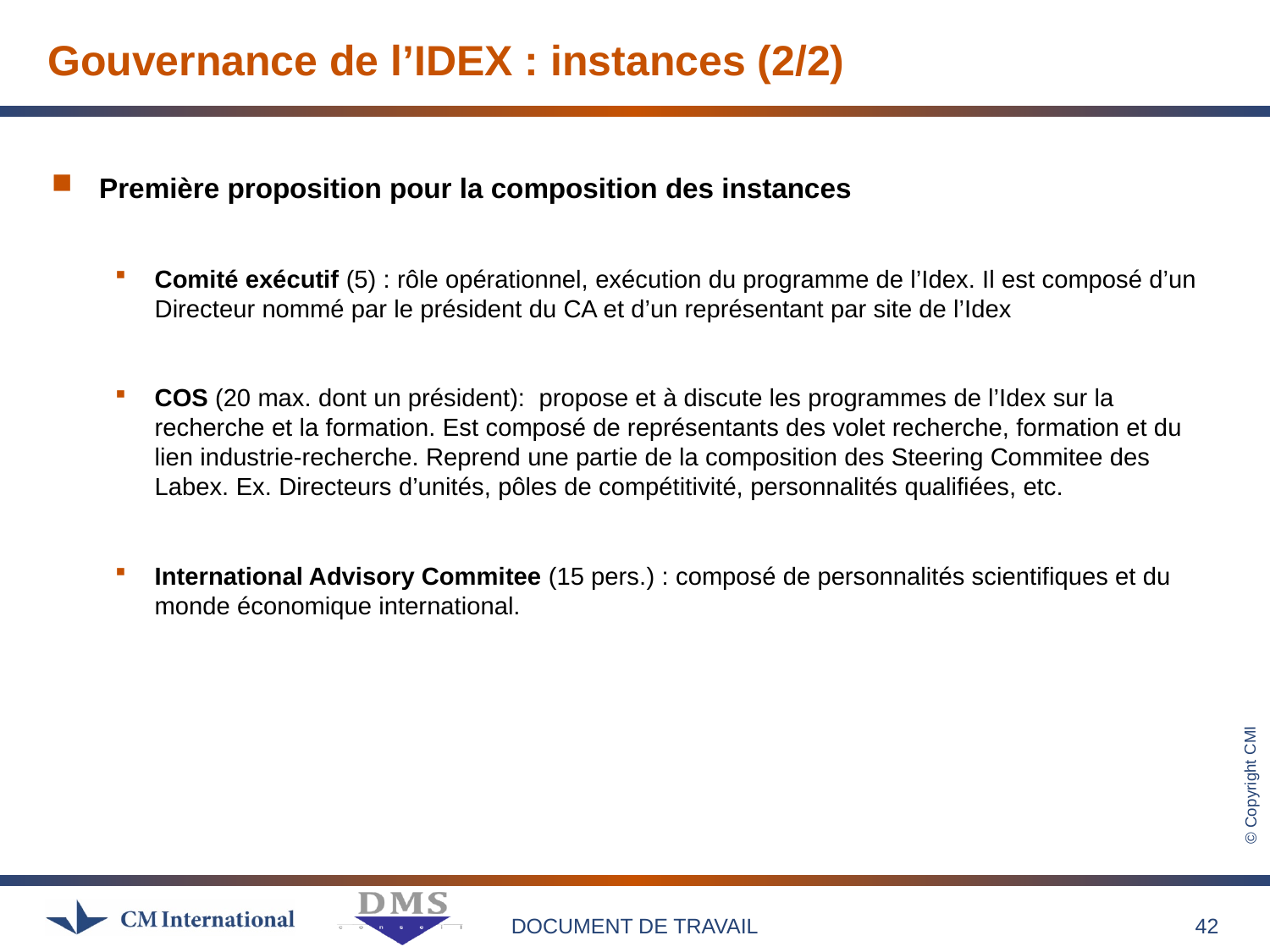

# Gouvernance de l’IDEX : instances (2/2)
Première proposition pour la composition des instances

Comité exécutif (5) : rôle opérationnel, exécution du programme de l’Idex. Il est composé d’un Directeur nommé par le président du CA et d’un représentant par site de l’Idex

COS (20 max. dont un président):  propose et à discute les programmes de l’Idex sur la recherche et la formation. Est composé de représentants des volet recherche, formation et du lien industrie-recherche. Reprend une partie de la composition des Steering Commitee des Labex. Ex. Directeurs d’unités, pôles de compétitivité, personnalités qualifiées, etc.

International Advisory Commitee (15 pers.) : composé de personnalités scientifiques et du monde économique international.
42